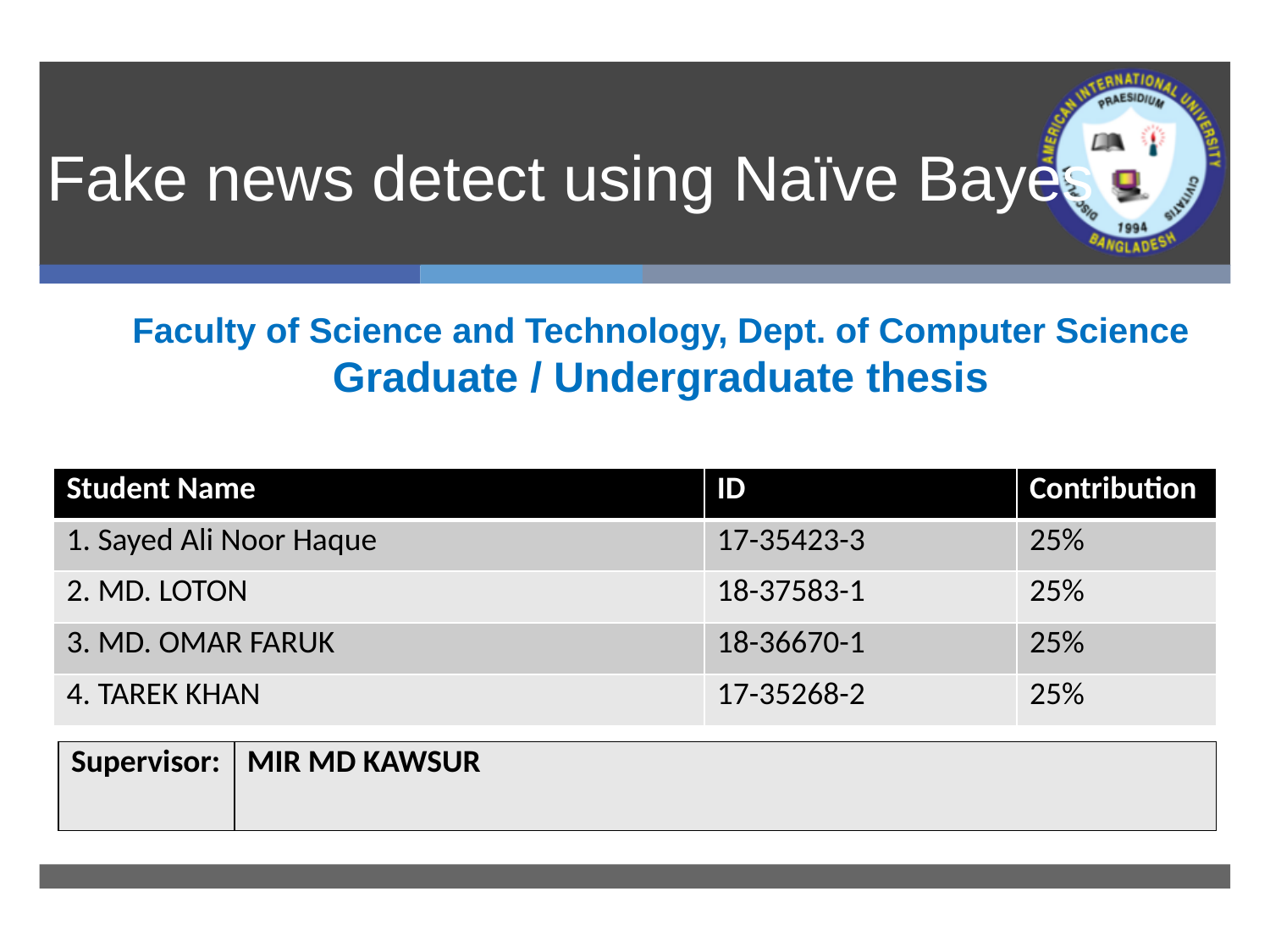

# Fake news detect using Naïve Bayes
Faculty of Science and Technology, Dept. of Computer Science
Graduate / Undergraduate thesis
| Student Name | ID | Contribution |
| --- | --- | --- |
| 1. Sayed Ali Noor Haque | 17-35423-3 | 25% |
| 2. MD. LOTON | 18-37583-1 | 25% |
| 3. MD. OMAR FARUK | 18-36670-1 | 25% |
| 4. TAREK KHAN | 17-35268-2 | 25% |
| Supervisor: | MIR MD KAWSUR |
| --- | --- |